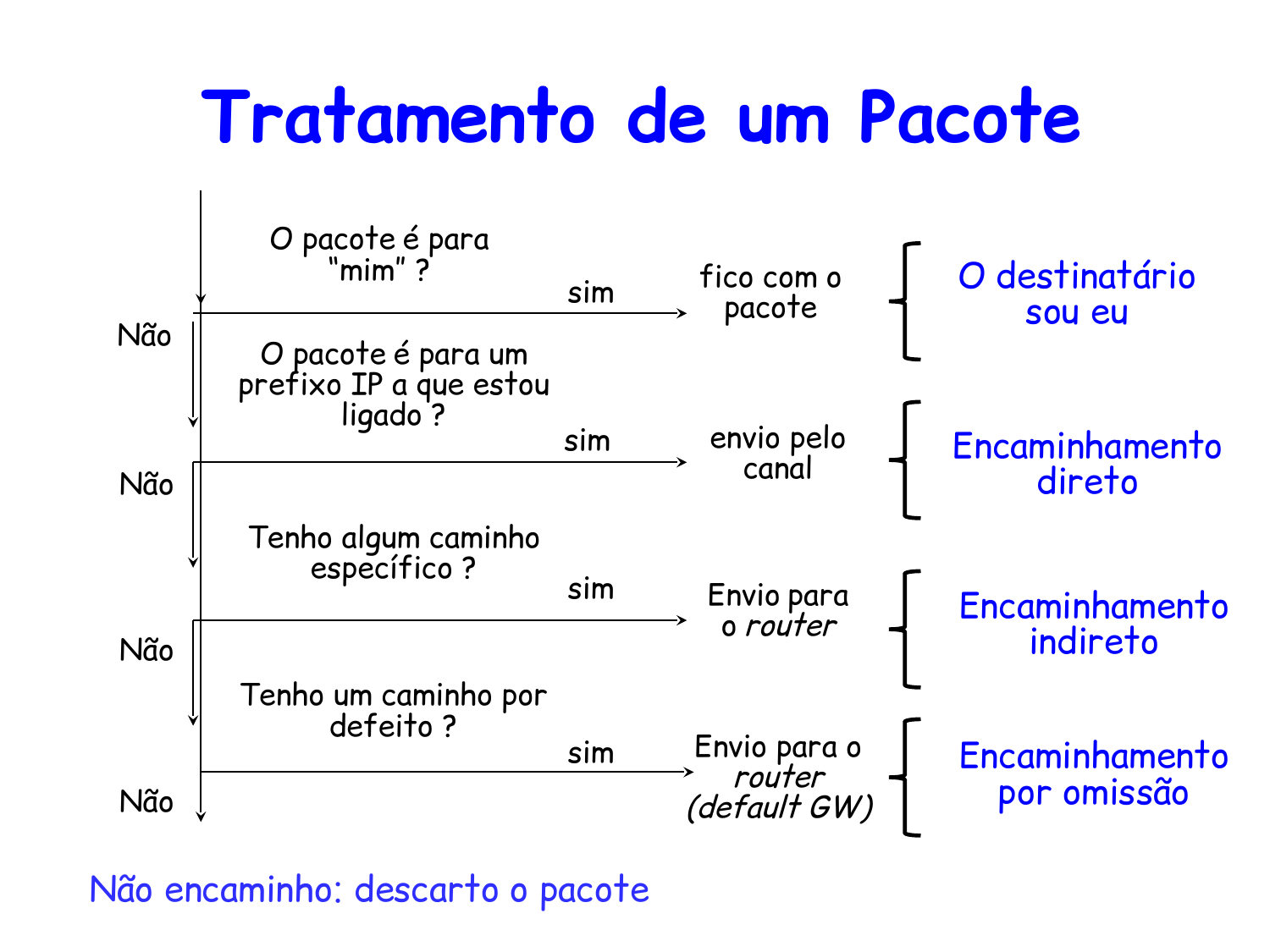

# Tratamento de um Pacote
O pacote é para “mim” ?

O destinatário
sou eu
fico com o pacote
sim
Não
O pacote é para um prefixo IP a que estou ligado ?

envio pelo canal
sim
Encaminhamento
direto
Não
Tenho algum caminho específico ?

sim
Envio para o router
Encaminhamento
indireto
Não
Tenho um caminho por defeito ?

Envio para o router (default GW)
sim
Encaminhamento
por omissão
Não

Não encaminho: descarto o pacote